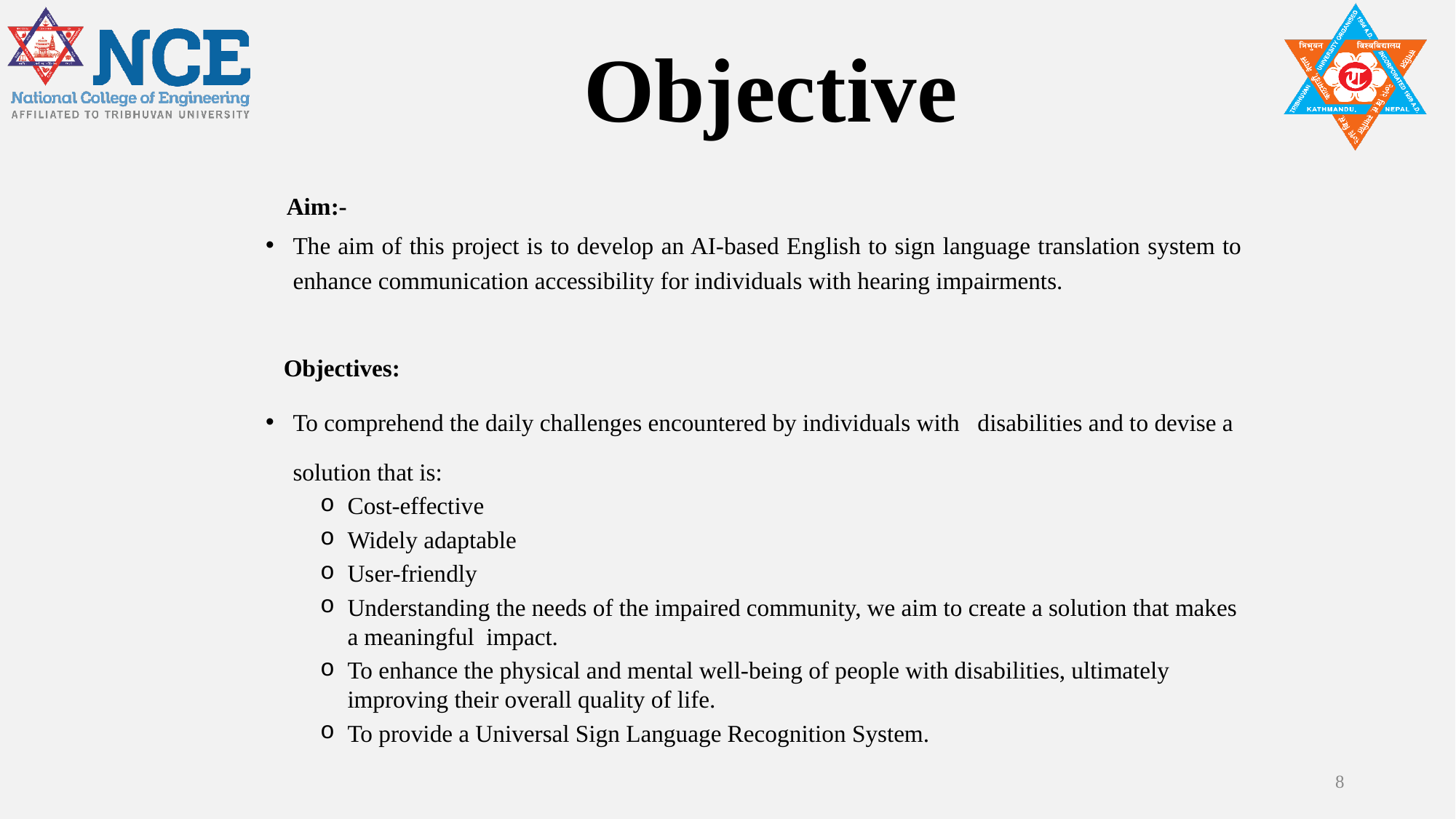

# Objective
             Aim:-
The aim of this project is to develop an AI-based English to sign language translation system to enhance communication accessibility for individuals with hearing impairments.

   Objectives:
To comprehend the daily challenges encountered by individuals with   disabilities and to devise a solution that is:
Cost-effective
Widely adaptable
User-friendly
Understanding the needs of the impaired community, we aim to create a solution that makes a meaningful  impact.
To enhance the physical and mental well-being of people with disabilities, ultimately improving their overall quality of life.
To provide a Universal Sign Language Recognition System.

8